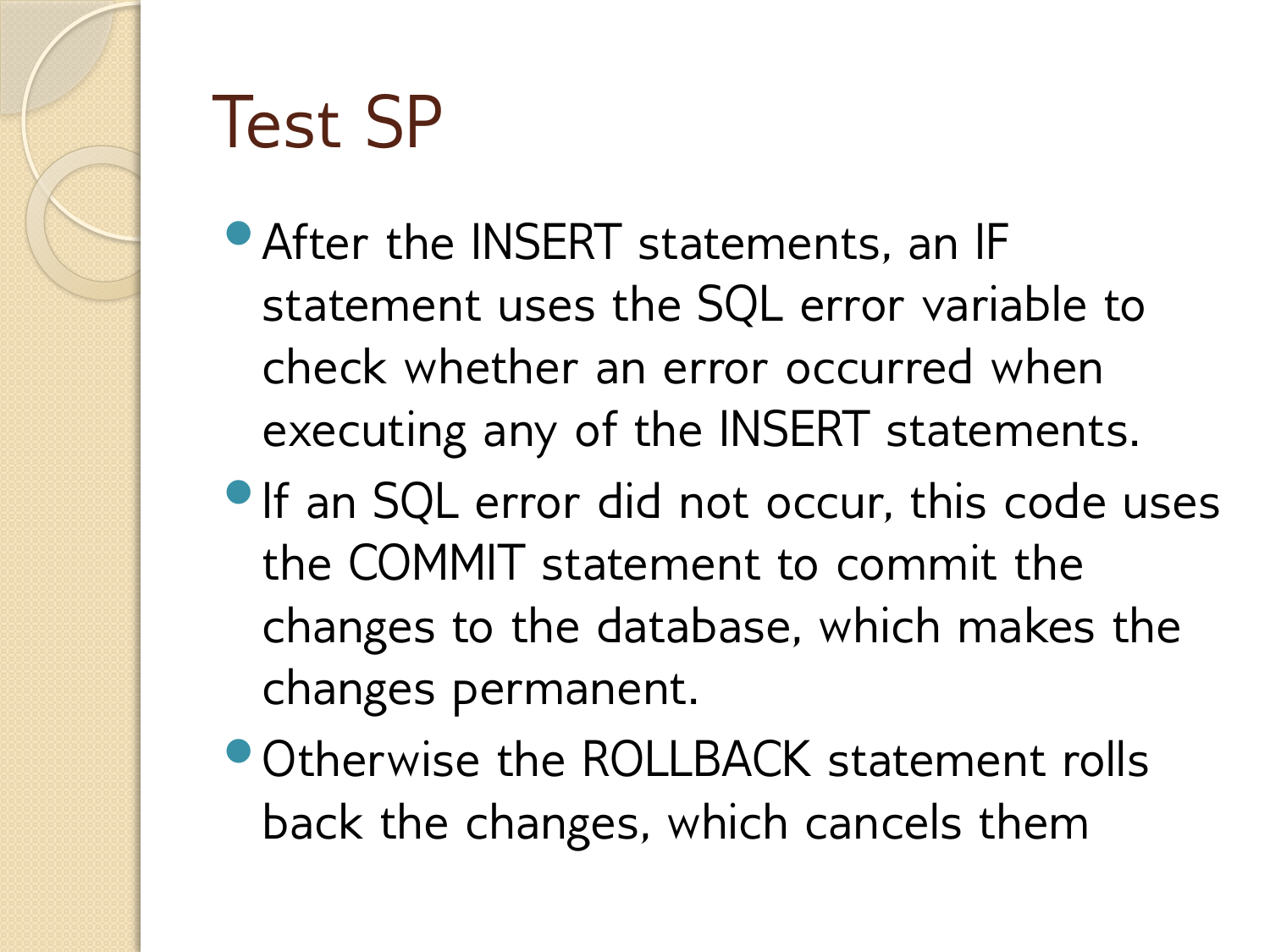

# Test SP
After the INSERT statements, an IF statement uses the SQL error variable to check whether an error occurred when executing any of the INSERT statements.
If an SQL error did not occur, this code uses the COMMIT statement to commit the changes to the database, which makes the changes permanent.
Otherwise the ROLLBACK statement rolls back the changes, which cancels them